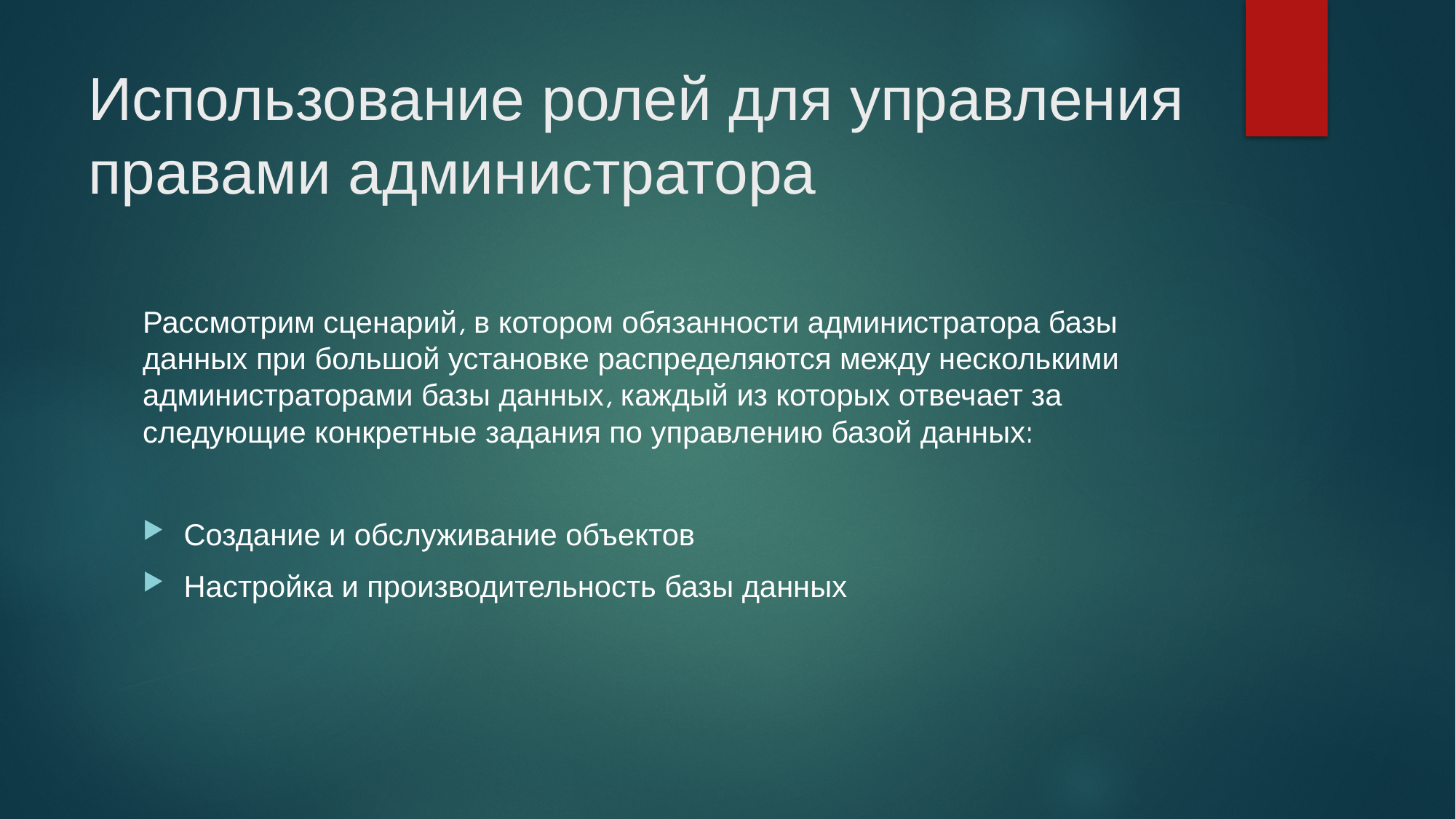

# Использование ролей для управления правами администратора
Рассмотрим сценарий, в котором обязанности администратора базы данных при большой установке распределяются между несколькими администраторами базы данных, каждый из которых отвечает за следующие конкретные задания по управлению базой данных:

Создание и обслуживание объектов
Настройка и производительность базы данных